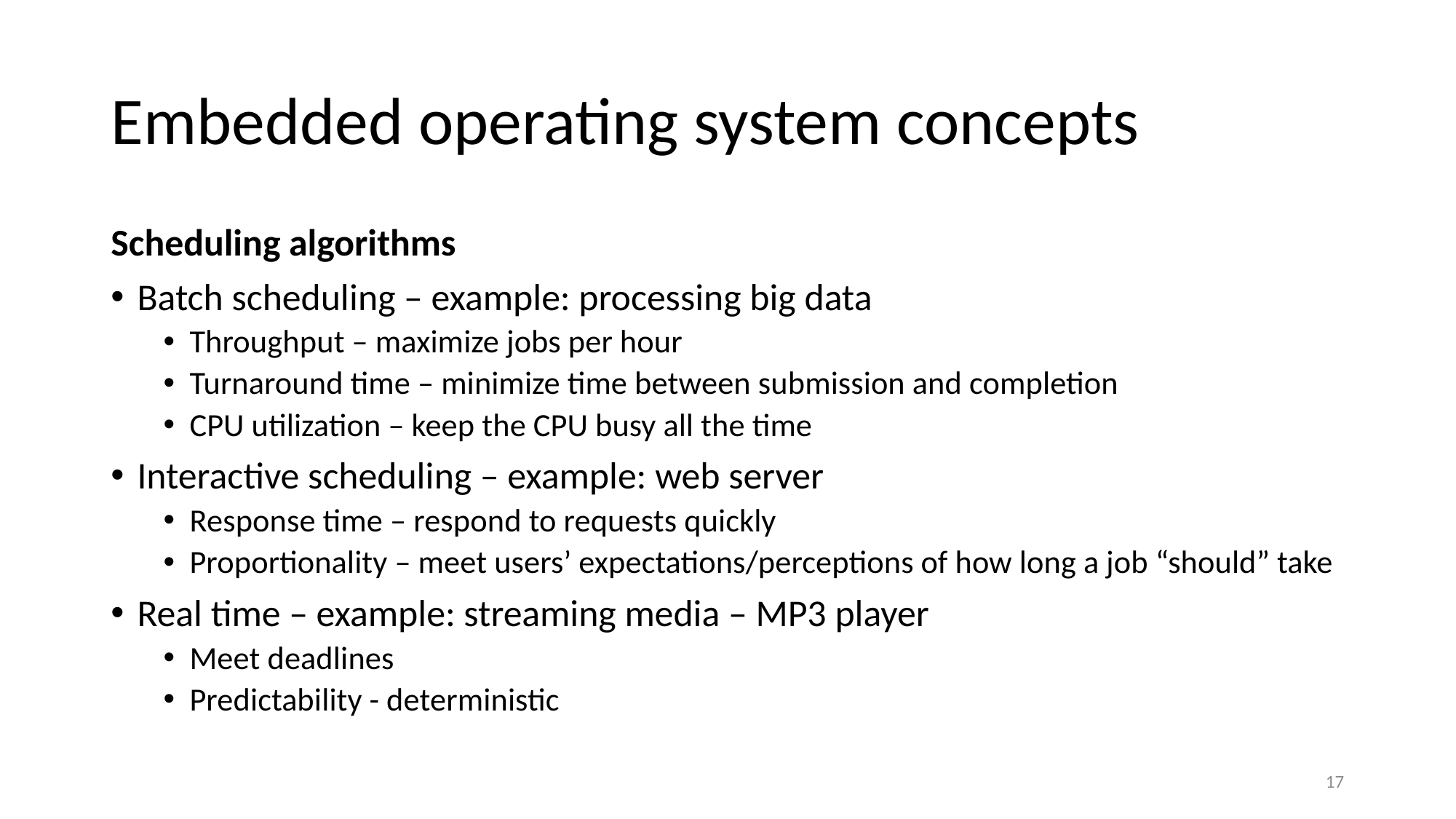

# Embedded operating system concepts
Scheduling algorithms
Batch scheduling – example: processing big data
Throughput – maximize jobs per hour
Turnaround time – minimize time between submission and completion
CPU utilization – keep the CPU busy all the time
Interactive scheduling – example: web server
Response time – respond to requests quickly
Proportionality – meet users’ expectations/perceptions of how long a job “should” take
Real time – example: streaming media – MP3 player
Meet deadlines
Predictability - deterministic
17